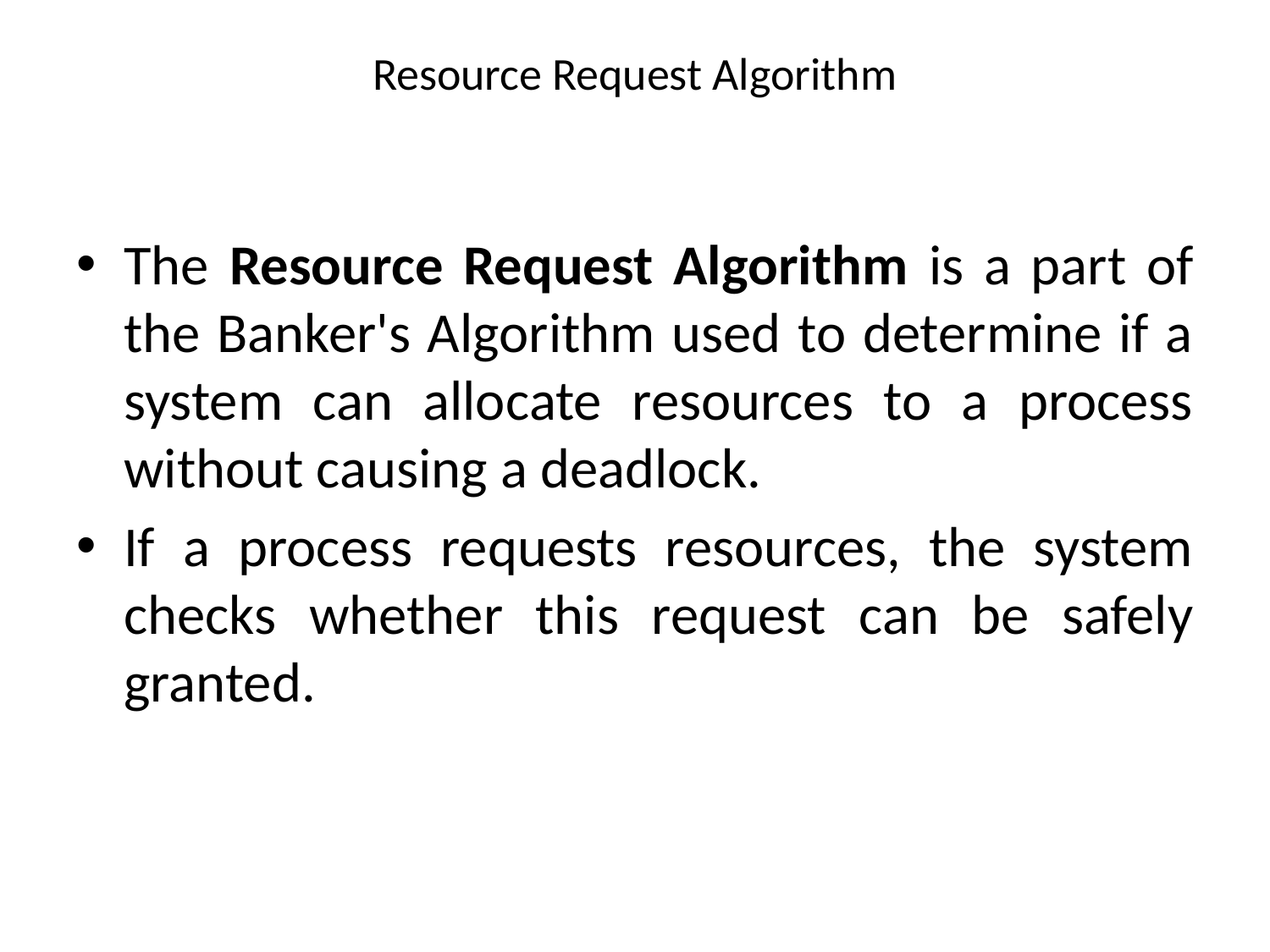

# Resource Request Algorithm
The Resource Request Algorithm is a part of the Banker's Algorithm used to determine if a system can allocate resources to a process without causing a deadlock.
If a process requests resources, the system checks whether this request can be safely granted.